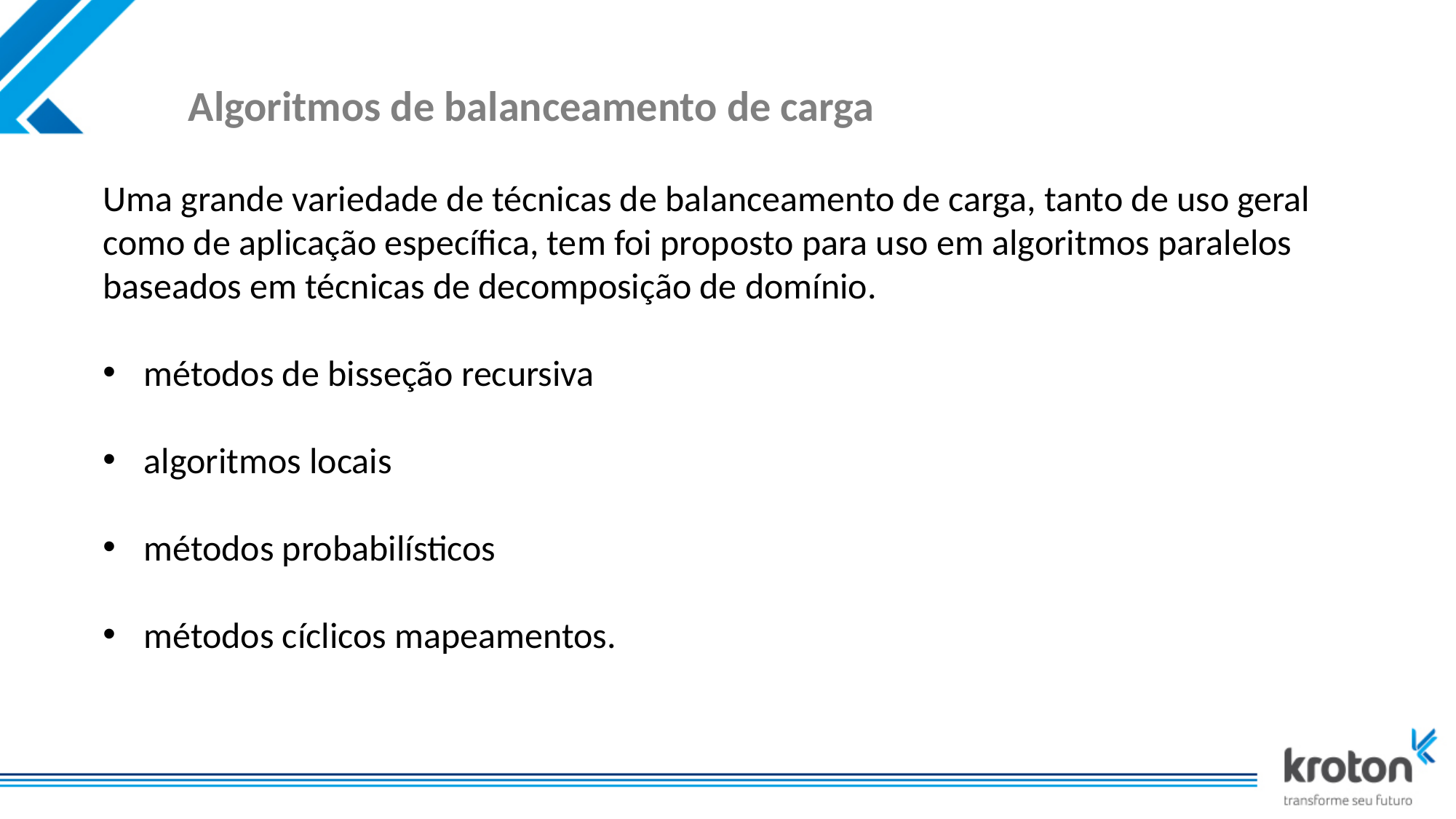

# Algoritmos de balanceamento de carga

Uma grande variedade de técnicas de balanceamento de carga, tanto de uso geral como de aplicação específica, tem foi proposto para uso em algoritmos paralelos baseados em técnicas de decomposição de domínio.

métodos de bisseção recursiva

algoritmos locais

métodos probabilísticos

métodos cíclicos mapeamentos.